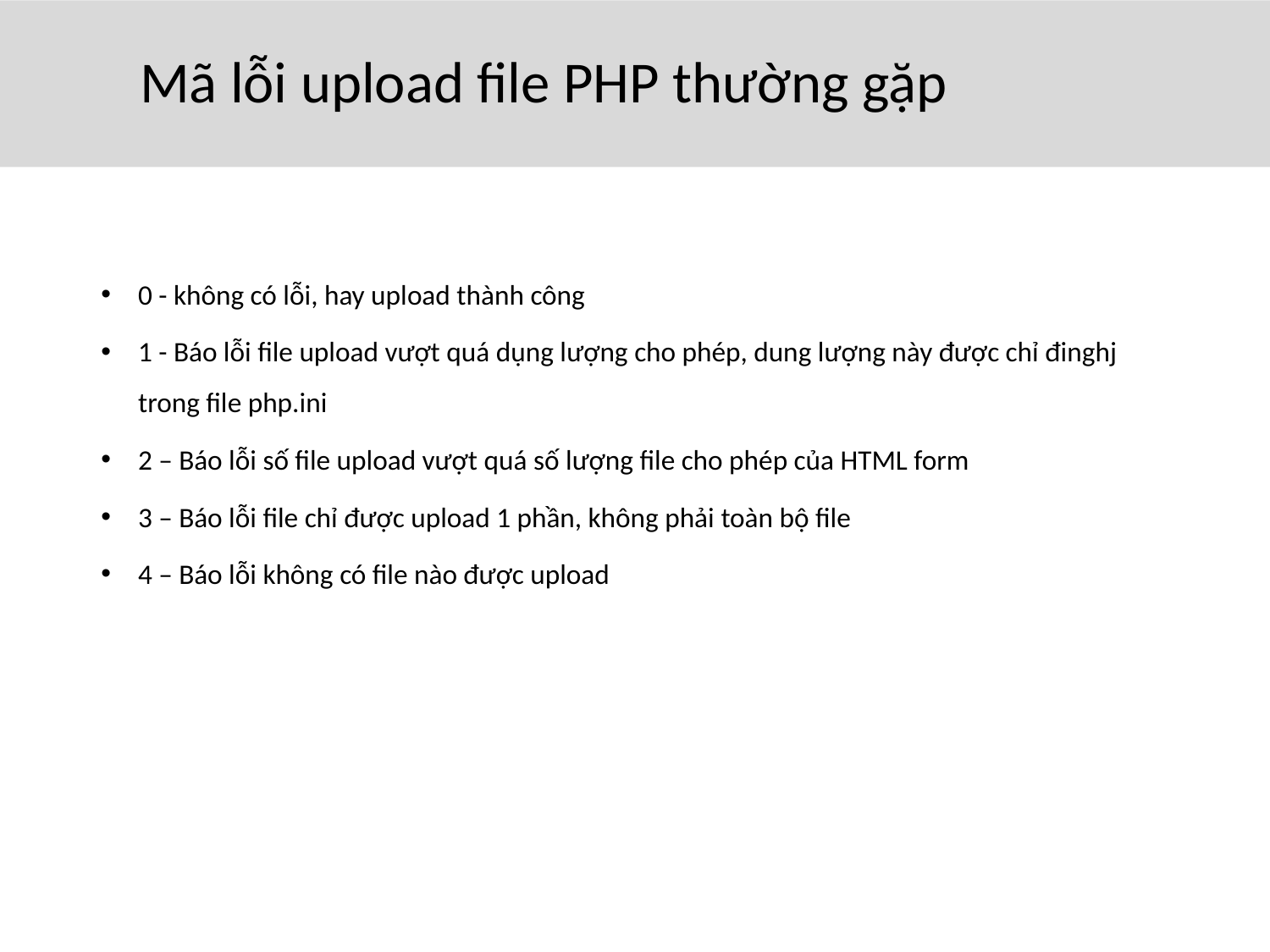

# Mã lỗi upload file PHP thường gặp
0 - không có lỗi, hay upload thành công
1 - Báo lỗi file upload vượt quá dụng lượng cho phép, dung lượng này được chỉ đinghj trong file php.ini
2 – Báo lỗi số file upload vượt quá số lượng file cho phép của HTML form
3 – Báo lỗi file chỉ được upload 1 phần, không phải toàn bộ file
4 – Báo lỗi không có file nào được upload